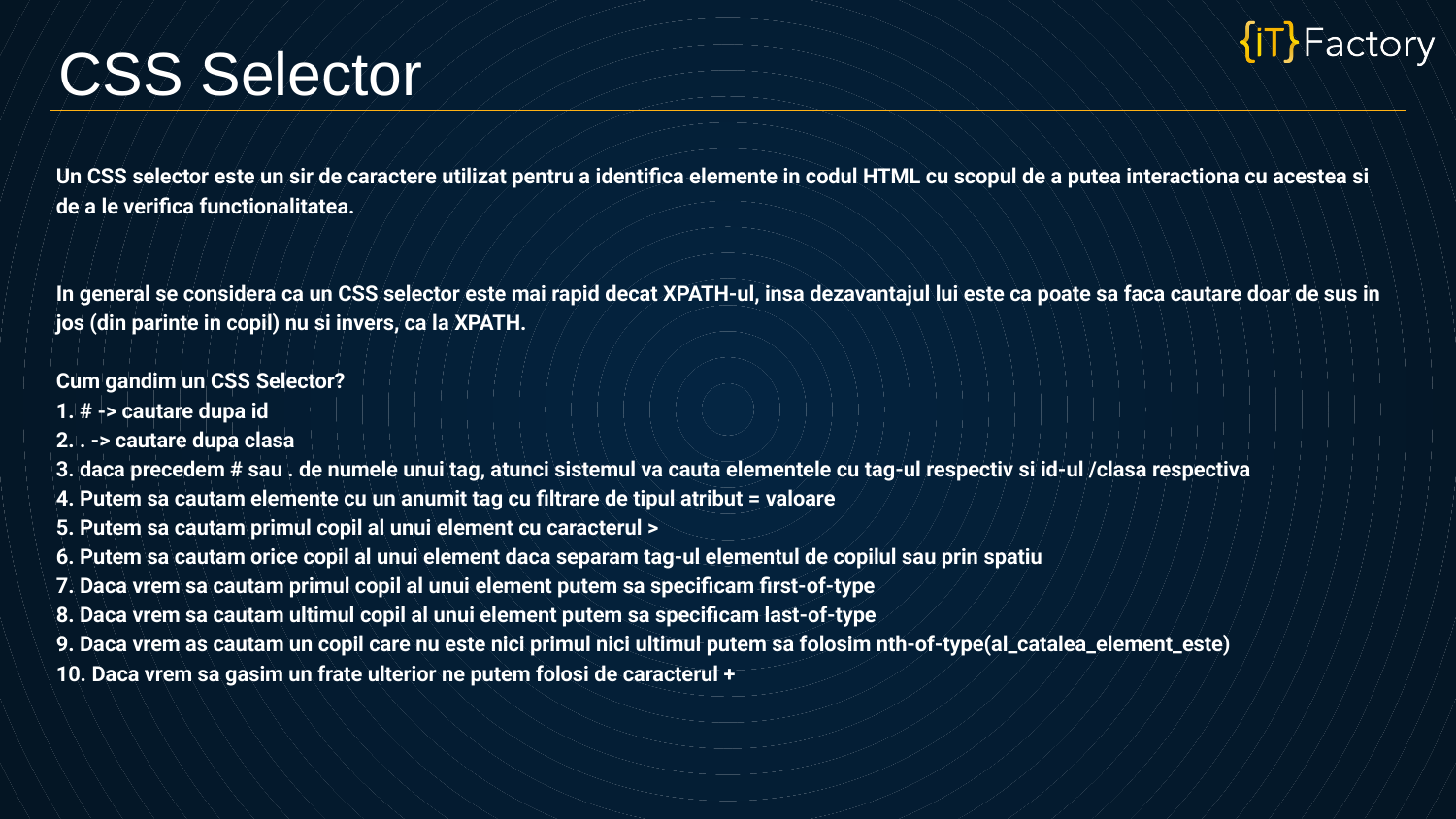

CSS Selector
Un CSS selector este un sir de caractere utilizat pentru a identifica elemente in codul HTML cu scopul de a putea interactiona cu acestea si de a le verifica functionalitatea.

In general se considera ca un CSS selector este mai rapid decat XPATH-ul, insa dezavantajul lui este ca poate sa faca cautare doar de sus in jos (din parinte in copil) nu si invers, ca la XPATH.

Cum gandim un CSS Selector?
1. # -> cautare dupa id
2. . -> cautare dupa clasa
3. daca precedem # sau . de numele unui tag, atunci sistemul va cauta elementele cu tag-ul respectiv si id-ul /clasa respectiva
4. Putem sa cautam elemente cu un anumit tag cu filtrare de tipul atribut = valoare
5. Putem sa cautam primul copil al unui element cu caracterul >
6. Putem sa cautam orice copil al unui element daca separam tag-ul elementul de copilul sau prin spatiu
7. Daca vrem sa cautam primul copil al unui element putem sa specificam first-of-type
8. Daca vrem sa cautam ultimul copil al unui element putem sa specificam last-of-type
9. Daca vrem as cautam un copil care nu este nici primul nici ultimul putem sa folosim nth-of-type(al_catalea_element_este)
10. Daca vrem sa gasim un frate ulterior ne putem folosi de caracterul +